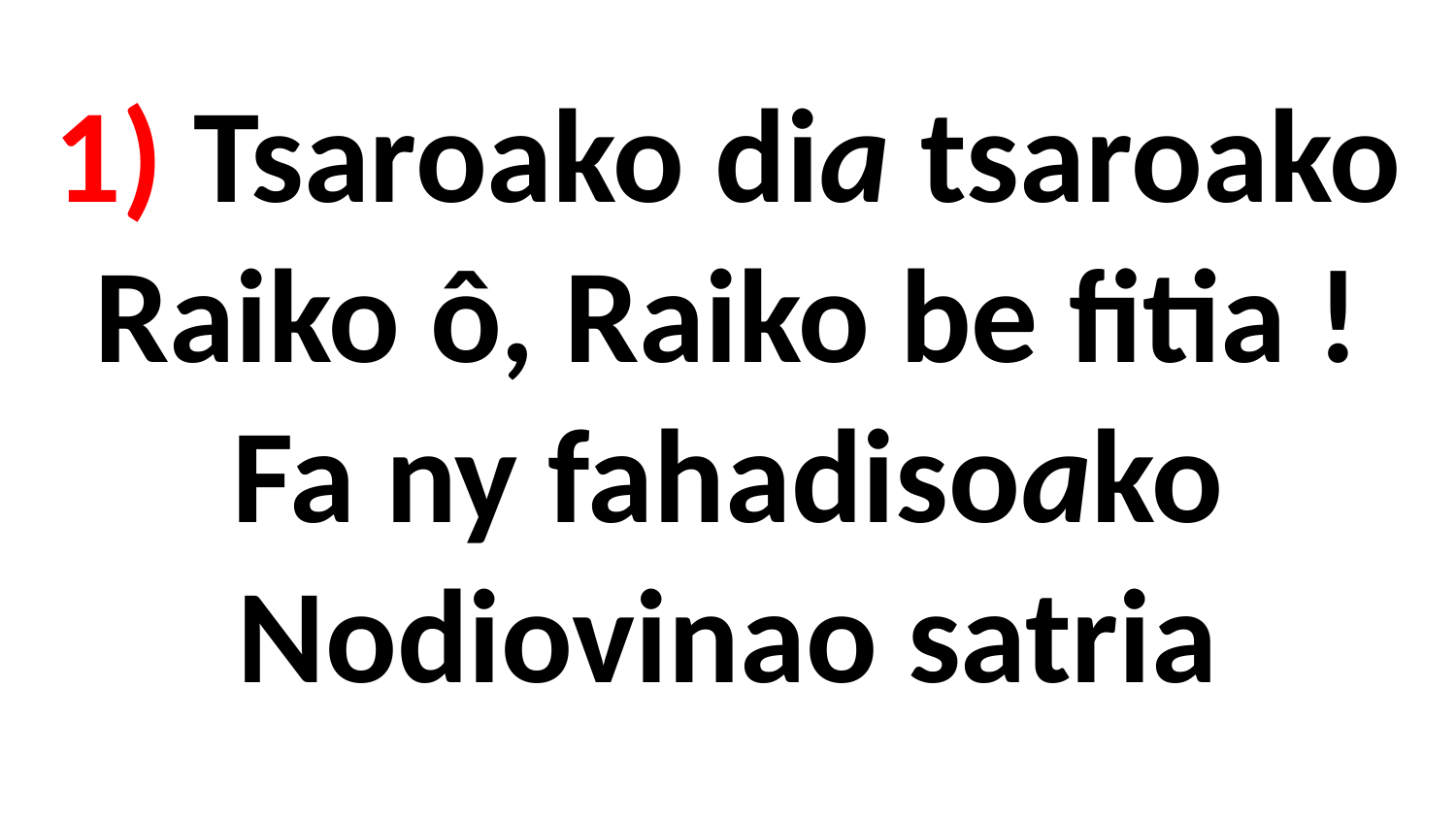

# 1) Tsaroako dia tsaroako Raiko ô, Raiko be fitia ! Fa ny fahadisoako Nodiovinao satria